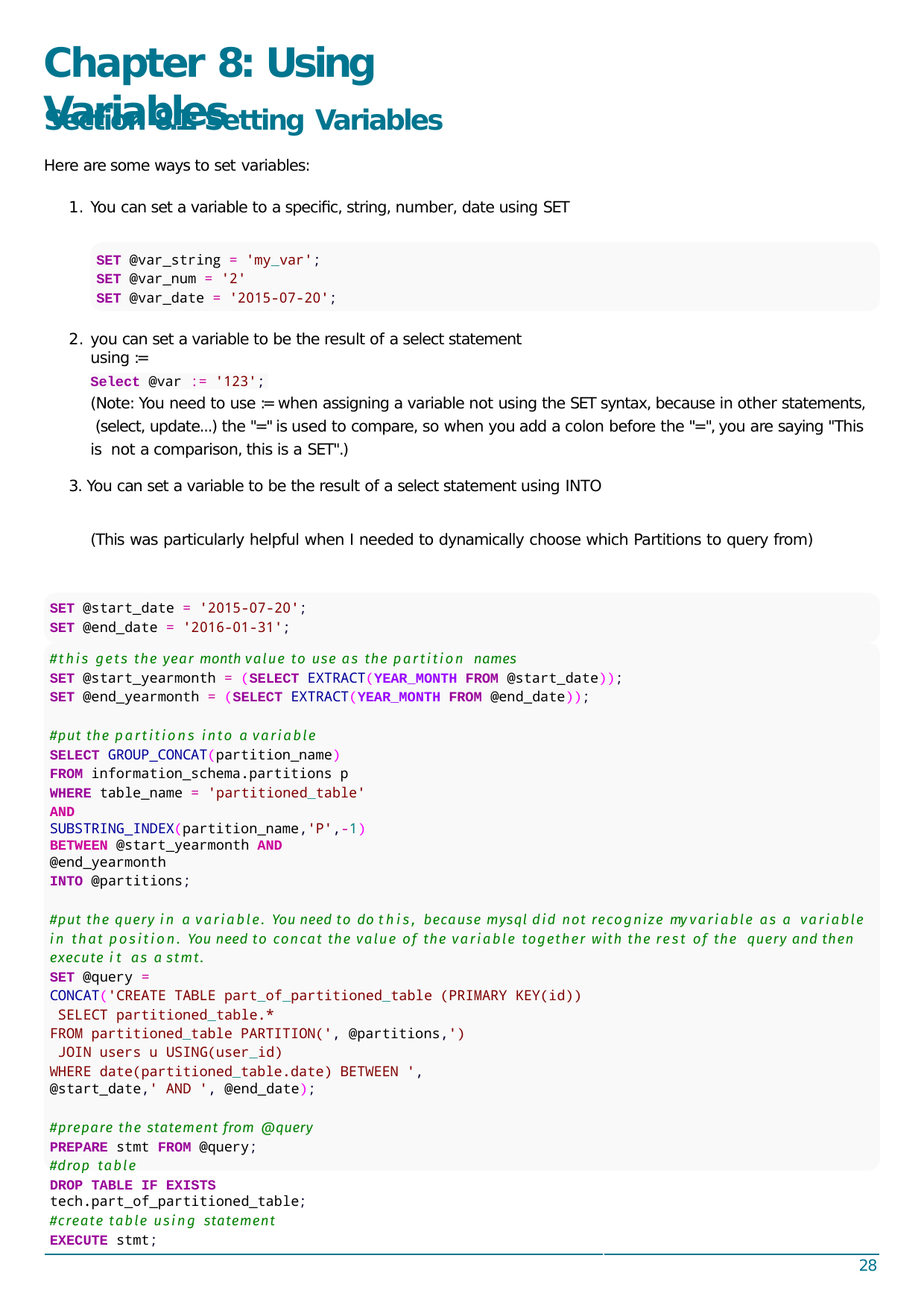

# Chapter 8: Using Variables
Section 8.1: Setting Variables
Here are some ways to set variables:

You can set a variable to a speciﬁc, string, number, date using SET

SET @var_string = 'my_var';
SET @var_num = '2'
SET @var_date = '2015-07-20';

you can set a variable to be the result of a select statement using :=

Select @var := '123';
(Note: You need to use := when assigning a variable not using the SET syntax, because in other statements,  (select, update...) the "=" is used to compare, so when you add a colon before the "=", you are saying "This is  not a comparison, this is a SET".)
3. You can set a variable to be the result of a select statement using INTO

(This was particularly helpful when I needed to dynamically choose which Partitions to query from)

SET @start_date = '2015-07-20';
SET @end_date = '2016-01-31';

#this gets the year month value to use as the partition names
SET @start_yearmonth = (SELECT EXTRACT(YEAR_MONTH FROM @start_date));
SET @end_yearmonth = (SELECT EXTRACT(YEAR_MONTH FROM @end_date));

#put the partitions into a variable  SELECT GROUP_CONCAT(partition_name)  FROM information_schema.partitions p  WHERE table_name = 'partitioned_table'
AND SUBSTRING_INDEX(partition_name,'P',-1) BETWEEN @start_yearmonth AND @end_yearmonth
INTO @partitions;

#put the query in a variable. You need to do this, because mysql did not recognize my variable as a  variable in that position. You need to concat the value of the variable together with the rest of the  query and then execute it as a stmt.
SET @query =
CONCAT('CREATE TABLE part_of_partitioned_table (PRIMARY KEY(id))  SELECT partitioned_table.*
FROM partitioned_table PARTITION(', @partitions,')  JOIN users u USING(user_id)
WHERE date(partitioned_table.date) BETWEEN ', @start_date,' AND ', @end_date);

#prepare the statement from @query
PREPARE stmt FROM @query;
#drop table
DROP TABLE IF EXISTS tech.part_of_partitioned_table;
#create table using statement
EXECUTE stmt;

28